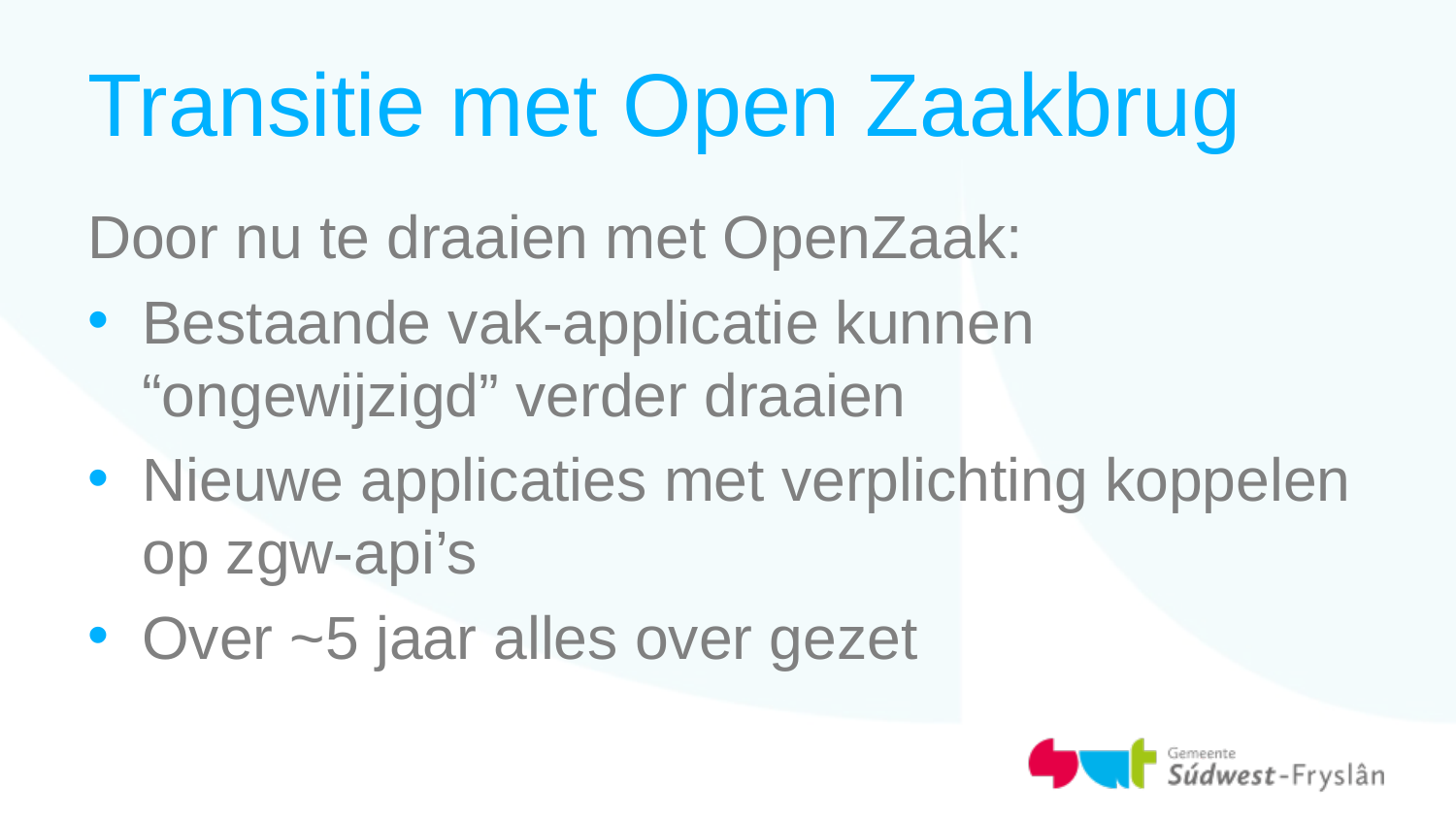

# Transitie met Open Zaakbrug
Door nu te draaien met OpenZaak:
Bestaande vak-applicatie kunnen “ongewijzigd” verder draaien
Nieuwe applicaties met verplichting koppelen op zgw-api’s
Over ~5 jaar alles over gezet